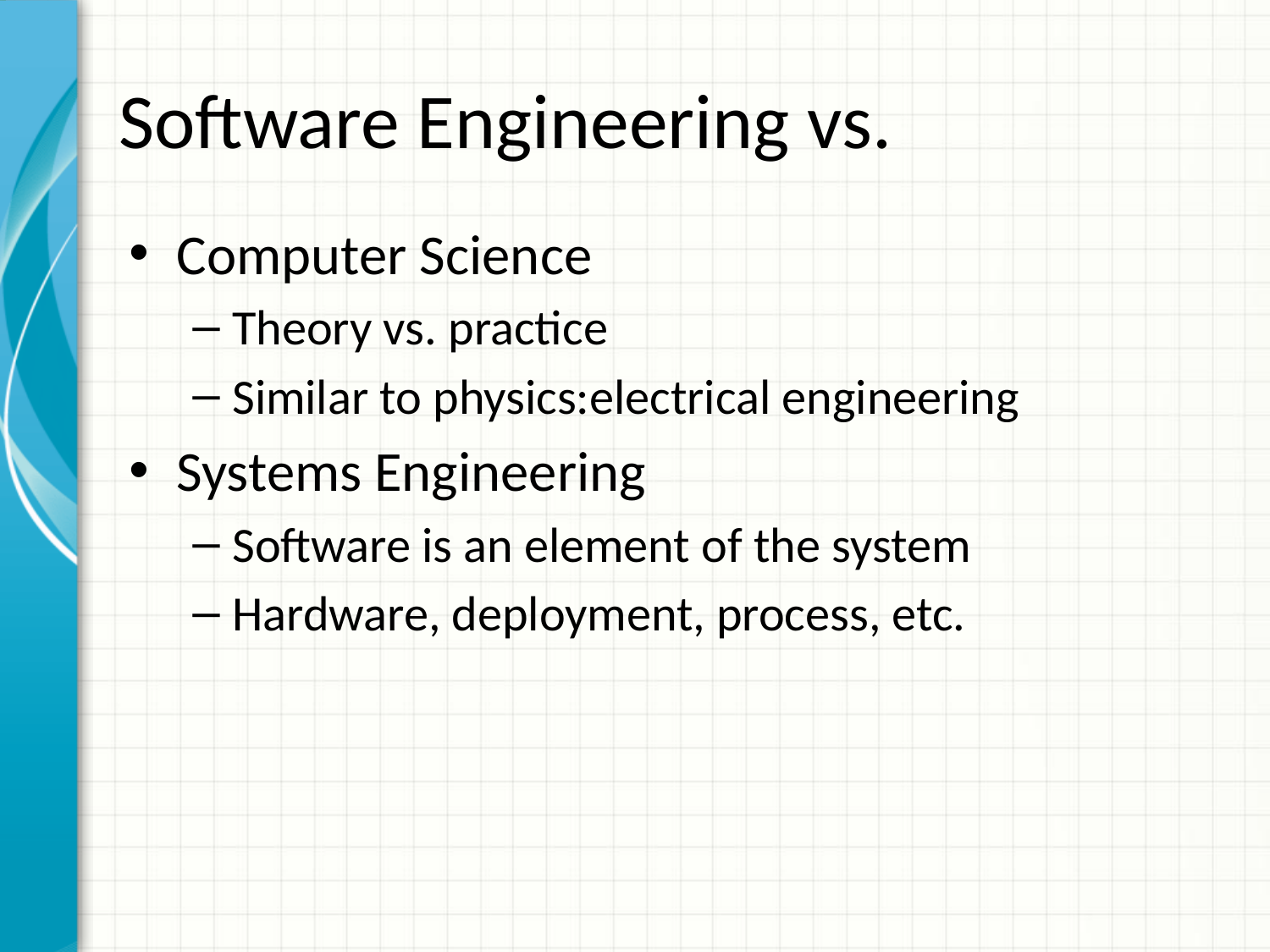

# Software Engineering vs.
Computer Science
Theory vs. practice
Similar to physics:electrical engineering
Systems Engineering
Software is an element of the system
Hardware, deployment, process, etc.